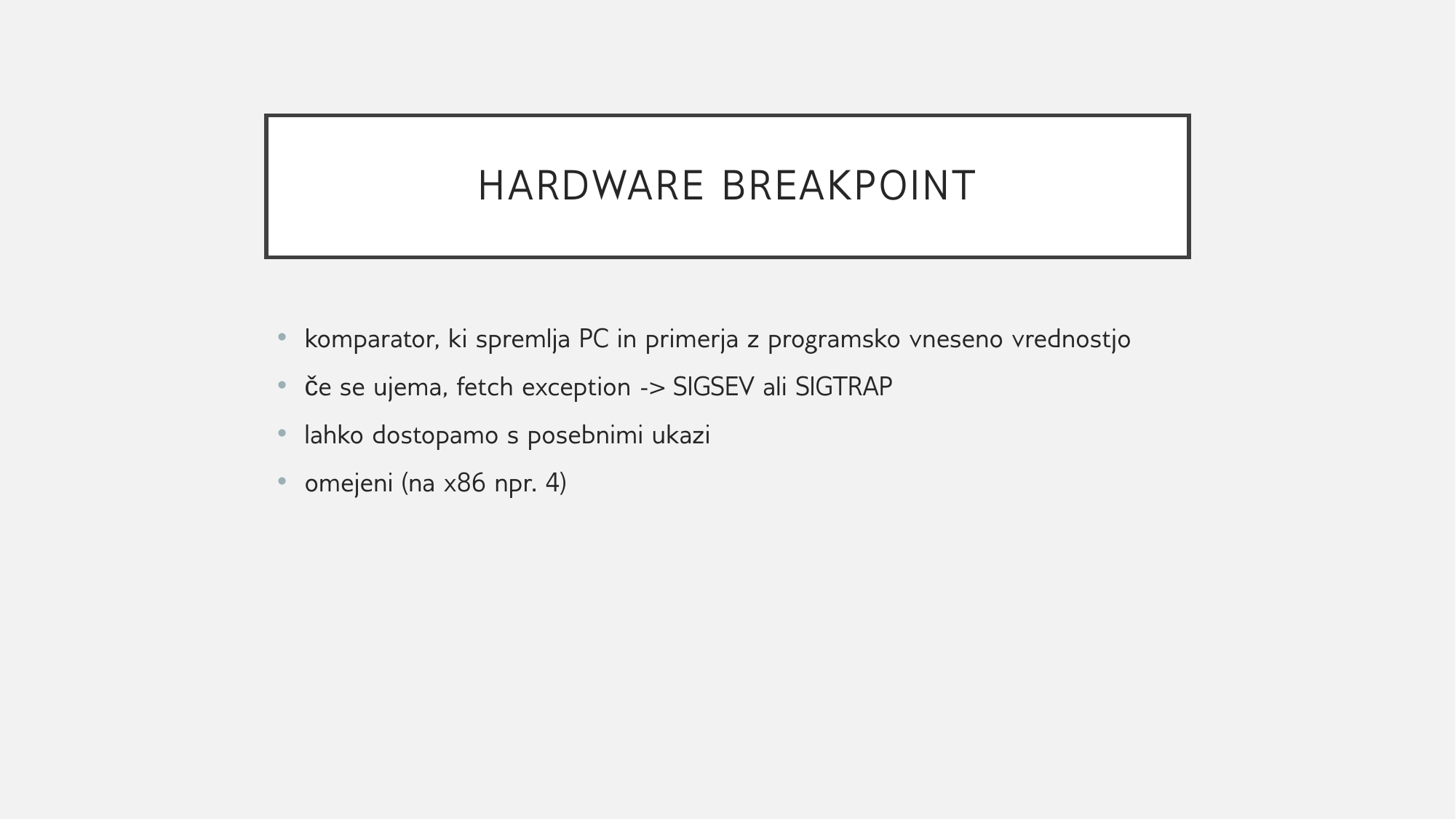

# hardware breakpoint
komparator, ki spremlja PC in primerja z programsko vneseno vrednostjo
če se ujema, fetch exception -> SIGSEV ali SIGTRAP
lahko dostopamo s posebnimi ukazi
omejeni (na x86 npr. 4)